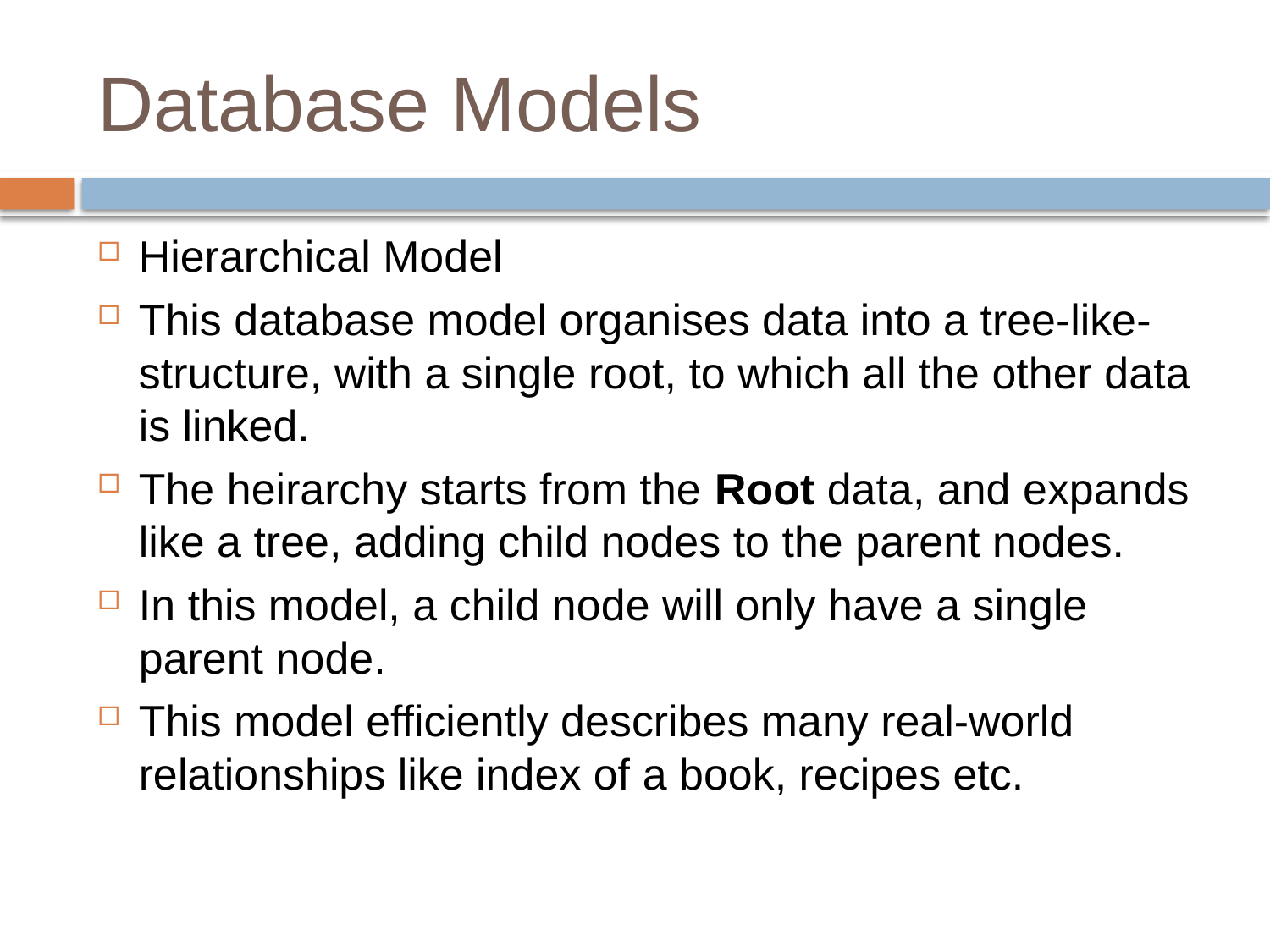

# Database Models
Hierarchical Model
This database model organises data into a tree-like-structure, with a single root, to which all the other data is linked.
The heirarchy starts from the Root data, and expands like a tree, adding child nodes to the parent nodes.
In this model, a child node will only have a single parent node.
This model efficiently describes many real-world relationships like index of a book, recipes etc.